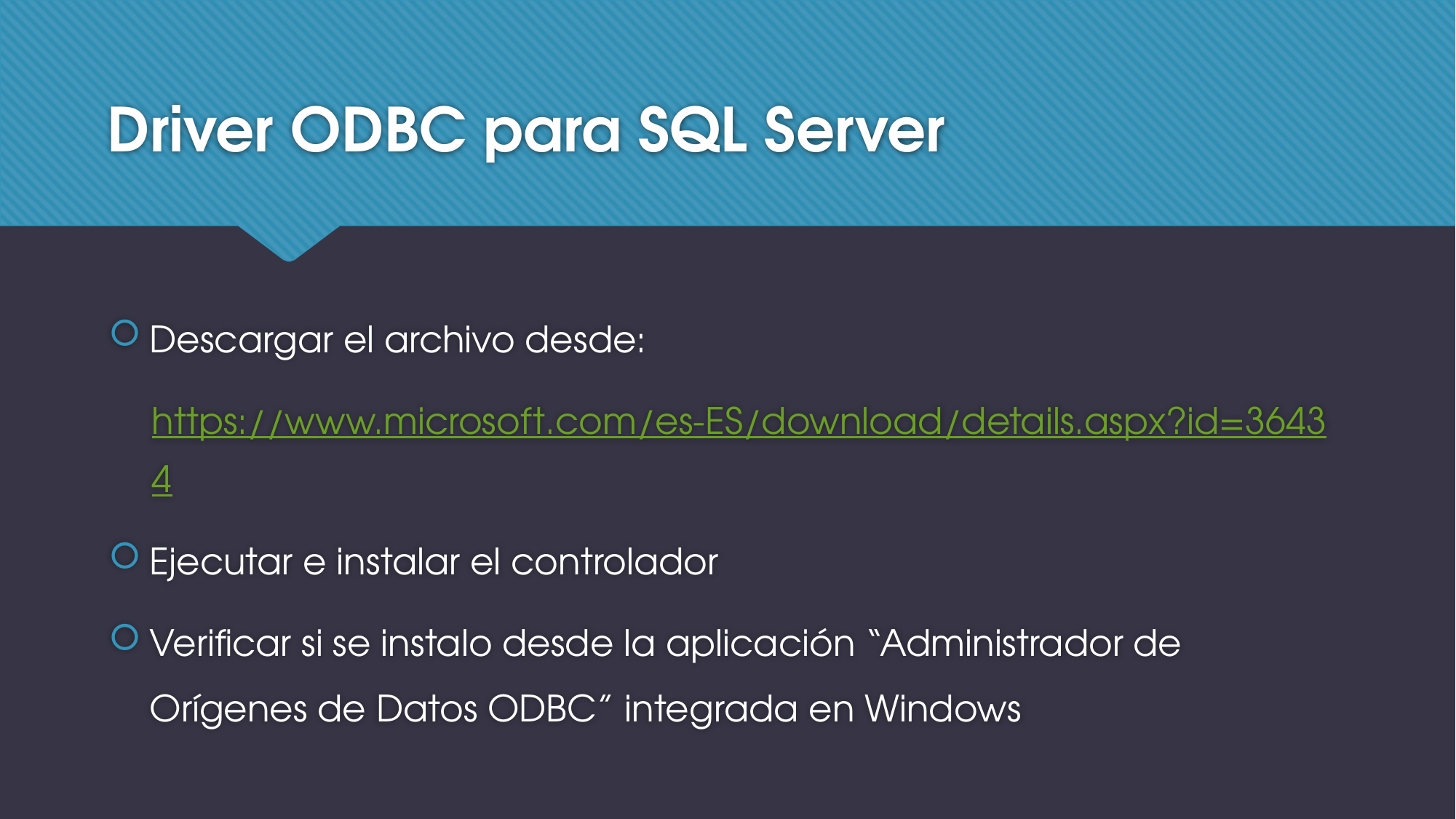

# Driver ODBC para SQL Server
Descargar el archivo desde:
https://www.microsoft.com/es-ES/download/details.aspx?id=36434
Ejecutar e instalar el controlador
Verificar si se instalo desde la aplicación “Administrador de Orígenes de Datos ODBC” integrada en Windows